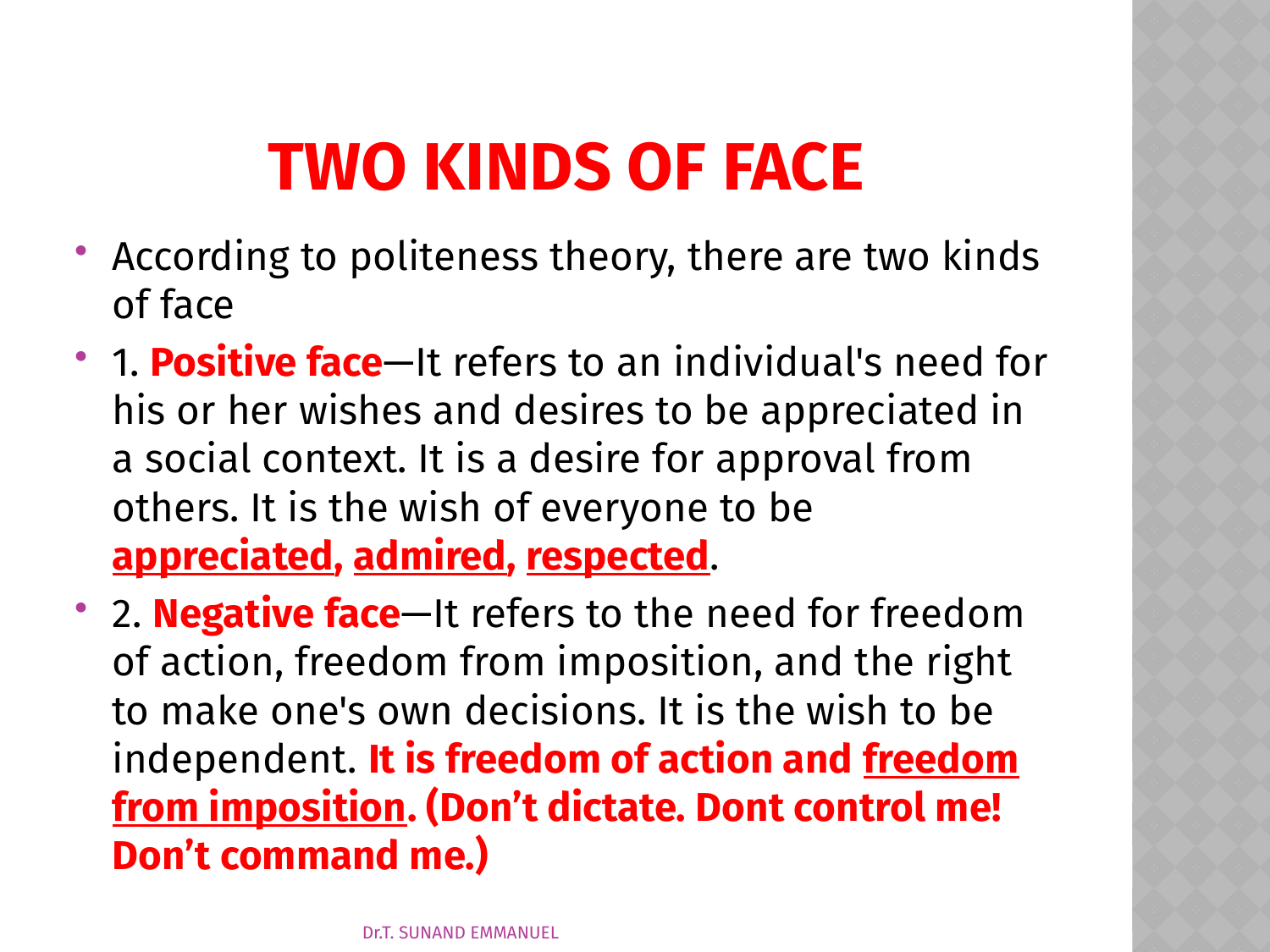

# Two kinds of face
According to politeness theory, there are two kinds of face
1. Positive face—It refers to an individual's need for his or her wishes and desires to be appreciated in a social context. It is a desire for approval from others. It is the wish of everyone to be appreciated, admired, respected.
2. Negative face—It refers to the need for freedom of action, freedom from imposition, and the right to make one's own decisions. It is the wish to be independent. It is freedom of action and freedom from imposition. (Don’t dictate. Dont control me! Don’t command me.)

Dr.T. SUNAND EMMANUEL